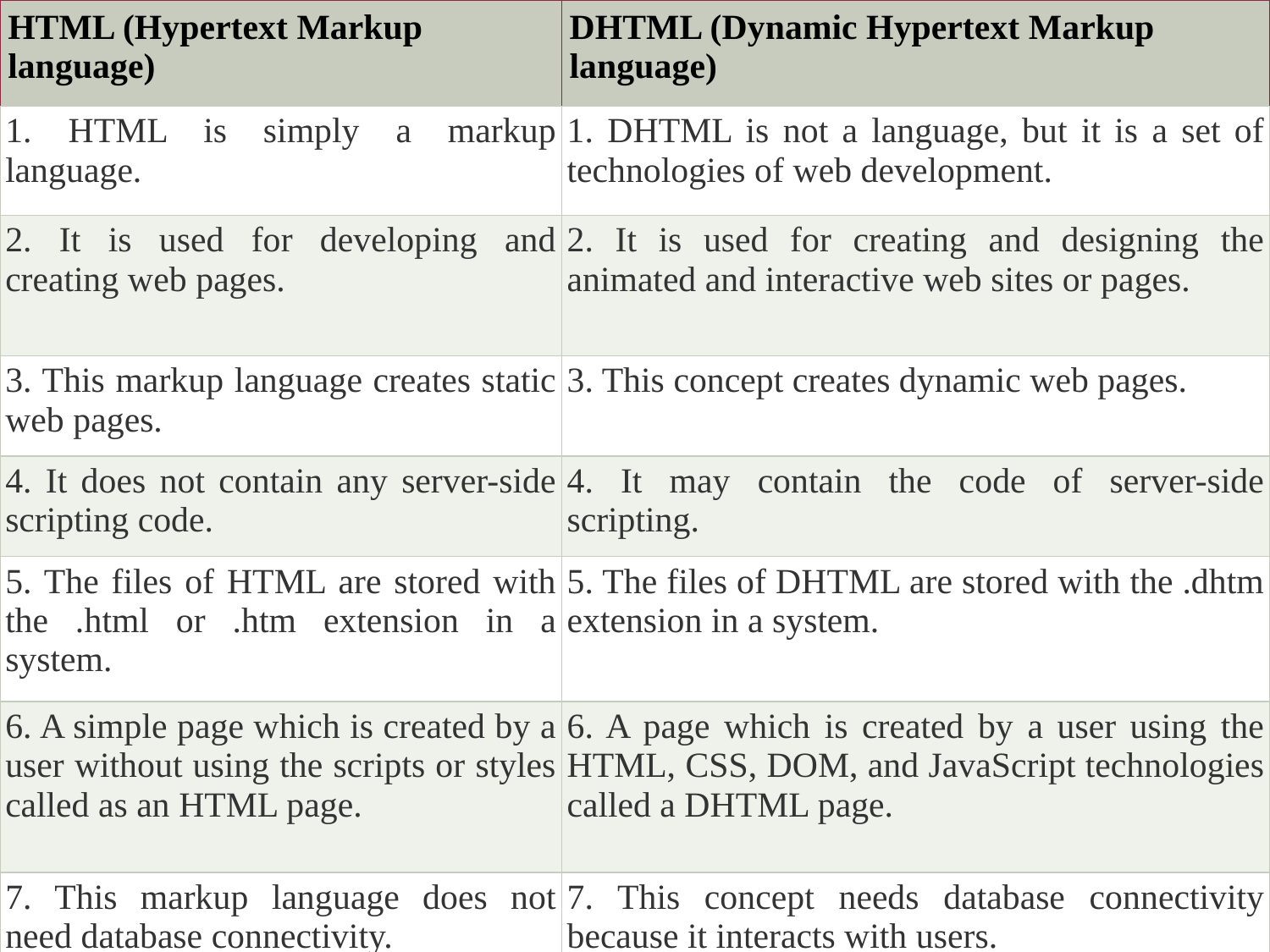

| HTML (Hypertext Markup language) | DHTML (Dynamic Hypertext Markup language) |
| --- | --- |
| 1. HTML is simply a markup language. | 1. DHTML is not a language, but it is a set of technologies of web development. |
| 2. It is used for developing and creating web pages. | 2. It is used for creating and designing the animated and interactive web sites or pages. |
| 3. This markup language creates static web pages. | 3. This concept creates dynamic web pages. |
| 4. It does not contain any server-side scripting code. | 4. It may contain the code of server-side scripting. |
| 5. The files of HTML are stored with the .html or .htm extension in a system. | 5. The files of DHTML are stored with the .dhtm extension in a system. |
| 6. A simple page which is created by a user without using the scripts or styles called as an HTML page. | 6. A page which is created by a user using the HTML, CSS, DOM, and JavaScript technologies called a DHTML page. |
| 7. This markup language does not need database connectivity. | 7. This concept needs database connectivity because it interacts with users. |